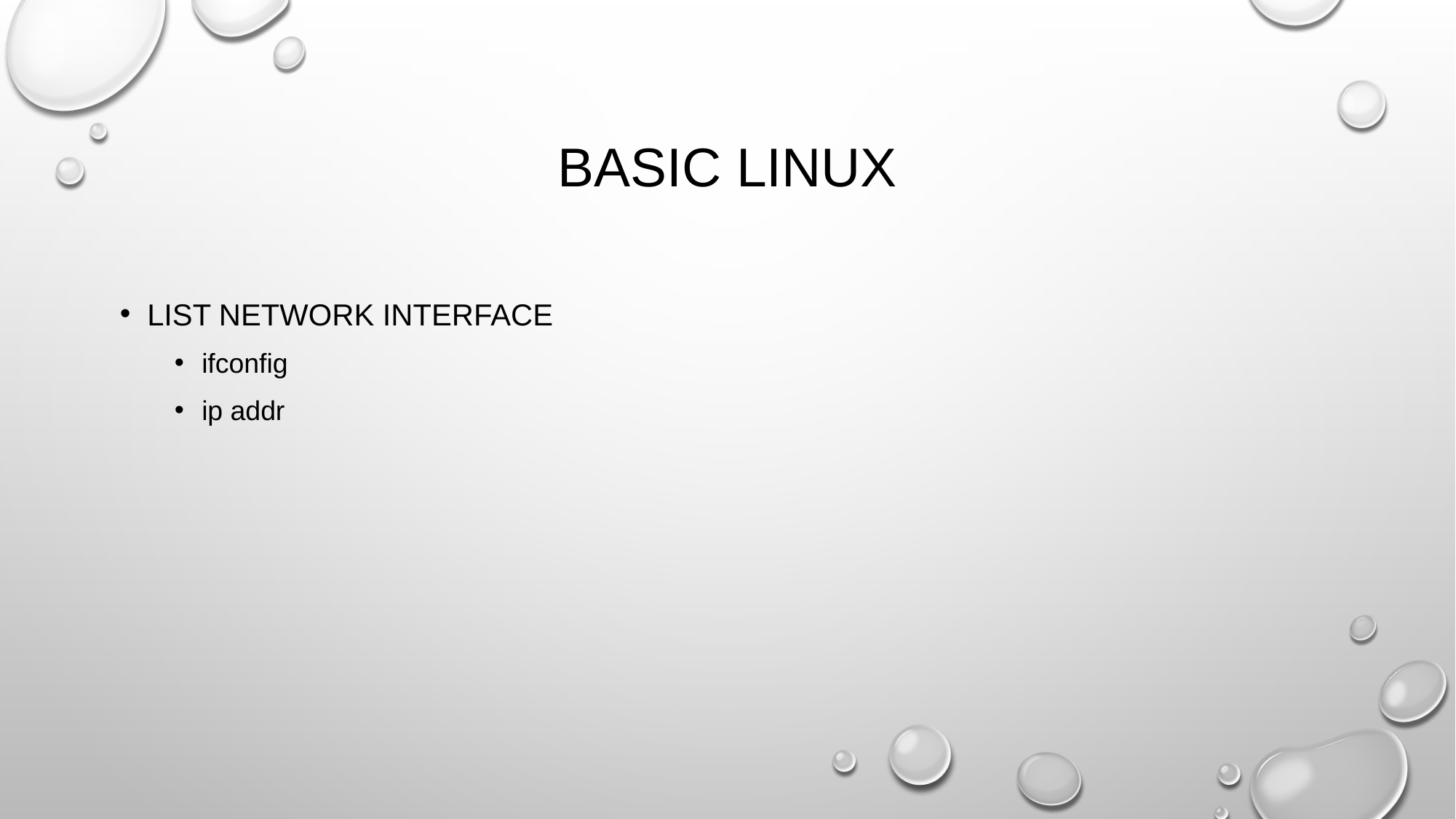

# Basic Linux
list network interface
ifconfig
ip addr